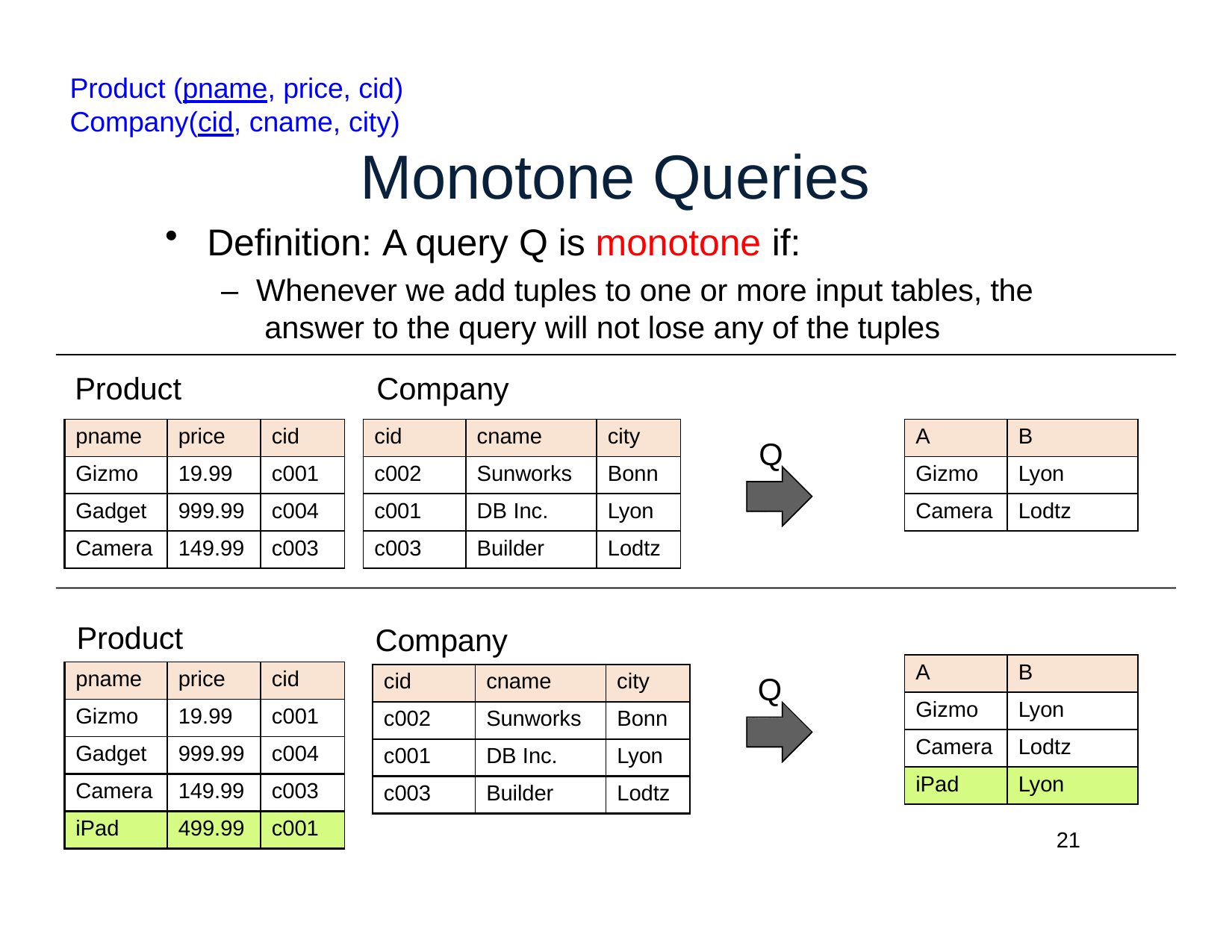

Product (pname, price, cid)  Company(cid, cname, city)
# Monotone Queries
Definition: A query Q is monotone if:
–	Whenever we add tuples to one or more input tables, the  answer to the query will not lose any of the tuples
Product	Company
Q

| pname | price | cid |
| --- | --- | --- |
| Gizmo | 19.99 | c001 |
| Gadget | 999.99 | c004 |
| Camera | 149.99 | c003 |
| cid | cname | city |
| --- | --- | --- |
| c002 | Sunworks | Bonn |
| c001 | DB Inc. | Lyon |
| c003 | Builder | Lodtz |
| A | B |
| --- | --- |
| Gizmo | Lyon |
| Camera | Lodtz |

Product
Company
| A | B |
| --- | --- |
| Gizmo | Lyon |
| Camera | Lodtz |
| iPad | Lyon |
| pname | price | cid |
| --- | --- | --- |
| Gizmo | 19.99 | c001 |
| Gadget | 999.99 | c004 |
| Camera | 149.99 | c003 |
| iPad | 499.99 | c001 |
| cid | cname | city |
| --- | --- | --- |
| c002 | Sunworks | Bonn |
| c001 | DB Inc. | Lyon |
| c003 | Builder | Lodtz |
Q

21